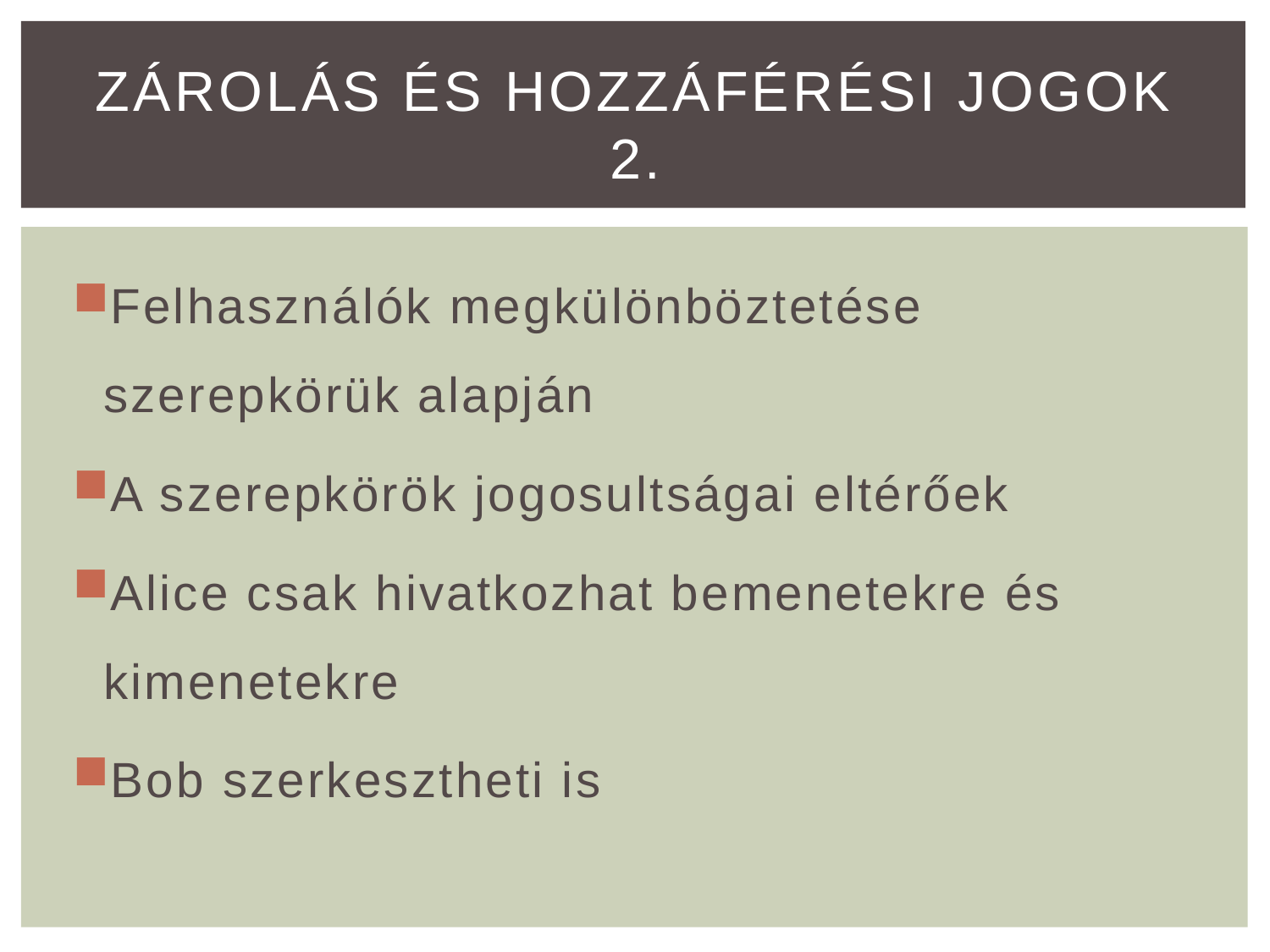

# Zárolás és Hozzáférési jogok 2.
Felhasználók megkülönböztetése szerepkörük alapján
A szerepkörök jogosultságai eltérőek
Alice csak hivatkozhat bemenetekre és kimenetekre
Bob szerkesztheti is